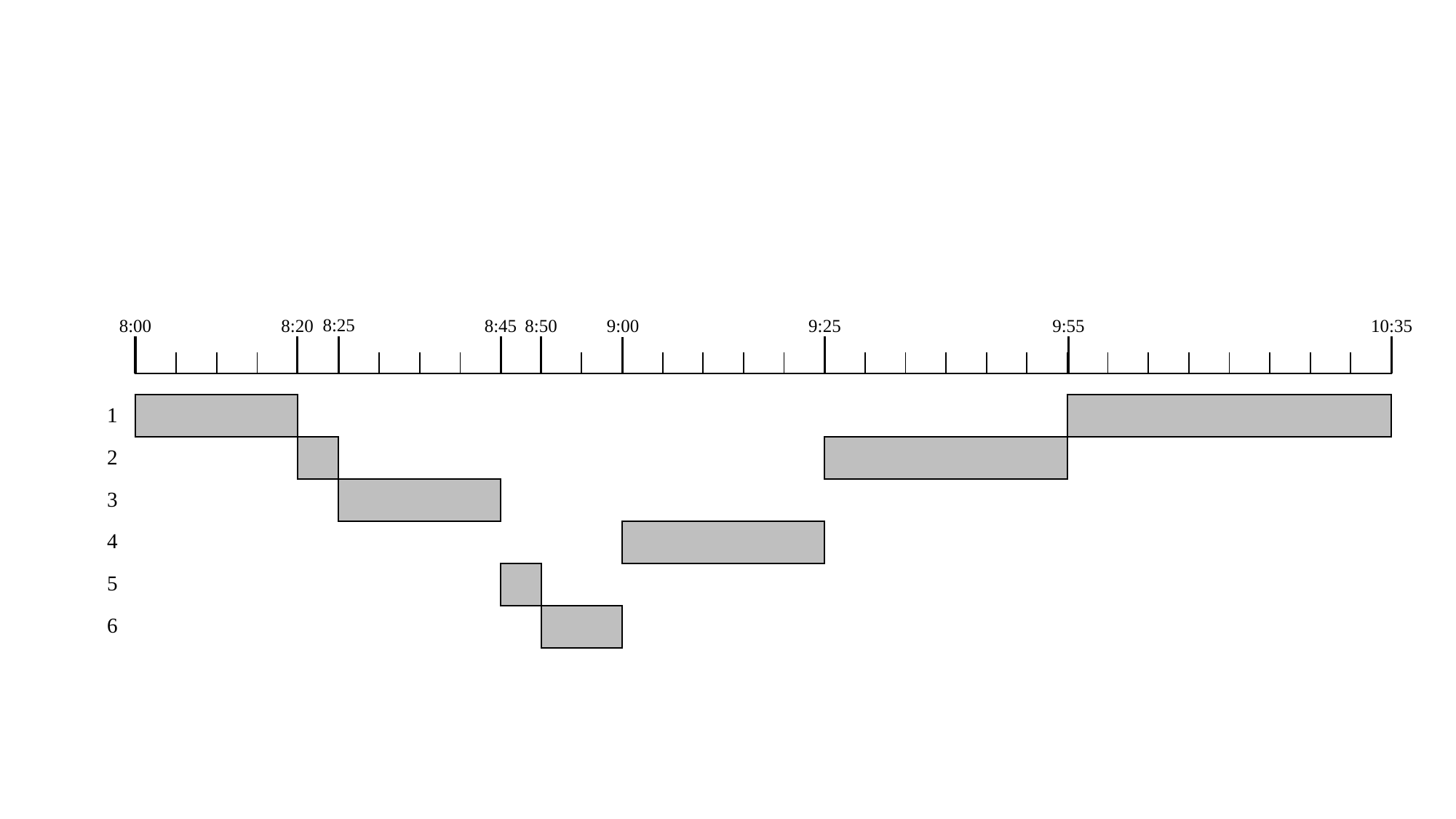

8:25
9:55
10:35
8:00
8:20
8:45
8:50
9:25
9:00
|  |  |  |  |  |  |  |  |  |  |  |  |  |  |  |  |  |  |  |  |  |  |  |  |  |  |  |  |  |  |  |
| --- | --- | --- | --- | --- | --- | --- | --- | --- | --- | --- | --- | --- | --- | --- | --- | --- | --- | --- | --- | --- | --- | --- | --- | --- | --- | --- | --- | --- | --- | --- |
| 1 |
| --- |
| 2 |
| 3 |
| 4 |
| 5 |
| 6 |
|  |  |  |  |  |  |  |  |  |  |  |  |  |  |  |  |  |  |  |  |  |  |  |  |  |  |  |  |  |  |  |
| --- | --- | --- | --- | --- | --- | --- | --- | --- | --- | --- | --- | --- | --- | --- | --- | --- | --- | --- | --- | --- | --- | --- | --- | --- | --- | --- | --- | --- | --- | --- |
|  |  |  |  |  |  |  |  |  |  |  |  |  |  |  |  |  |  |  |  |  |  |  |  |  |  |  |  |  |  |  |
|  |  |  |  |  |  |  |  |  |  |  |  |  |  |  |  |  |  |  |  |  |  |  |  |  |  |  |  |  |  |  |
|  |  |  |  |  |  |  |  |  |  |  |  |  |  |  |  |  |  |  |  |  |  |  |  |  |  |  |  |  |  |  |
|  |  |  |  |  |  |  |  |  |  |  |  |  |  |  |  |  |  |  |  |  |  |  |  |  |  |  |  |  |  |  |
|  |  |  |  |  |  |  |  |  |  |  |  |  |  |  |  |  |  |  |  |  |  |  |  |  |  |  |  |  |  |  |